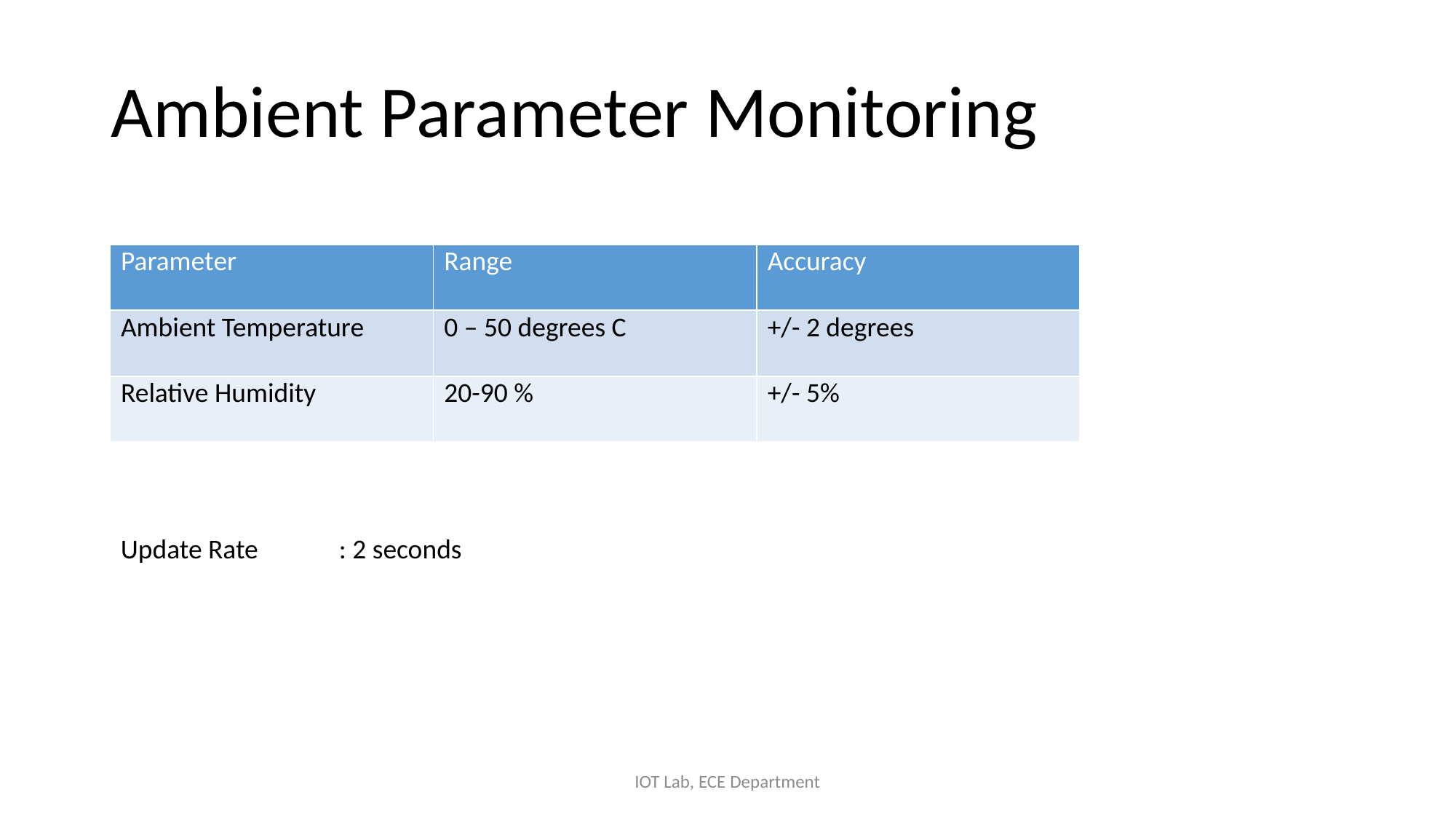

# Ambient Parameter Monitoring
| Parameter | Range | Accuracy |
| --- | --- | --- |
| Ambient Temperature | 0 – 50 degrees C | +/- 2 degrees |
| Relative Humidity | 20-90 % | +/- 5% |
Update Rate 	: 2 seconds
IOT Lab, ECE Department